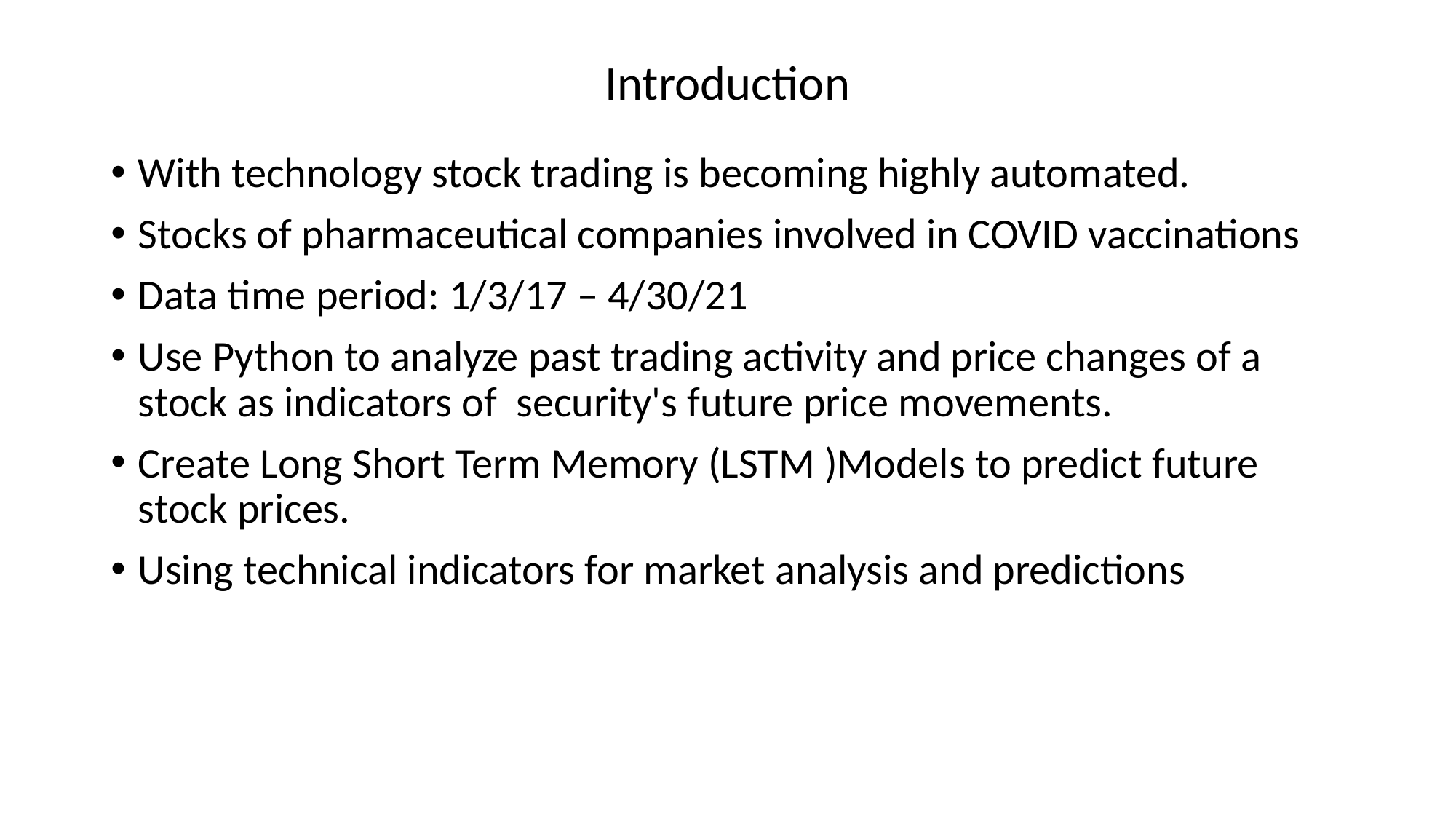

# Introduction
With technology stock trading is becoming highly automated.
Stocks of pharmaceutical companies involved in COVID vaccinations
Data time period: 1/3/17 – 4/30/21
Use Python to analyze past trading activity and price changes of a stock as indicators of  security's future price movements.
Create Long Short Term Memory (LSTM )Models to predict future stock prices.
Using technical indicators for market analysis and predictions